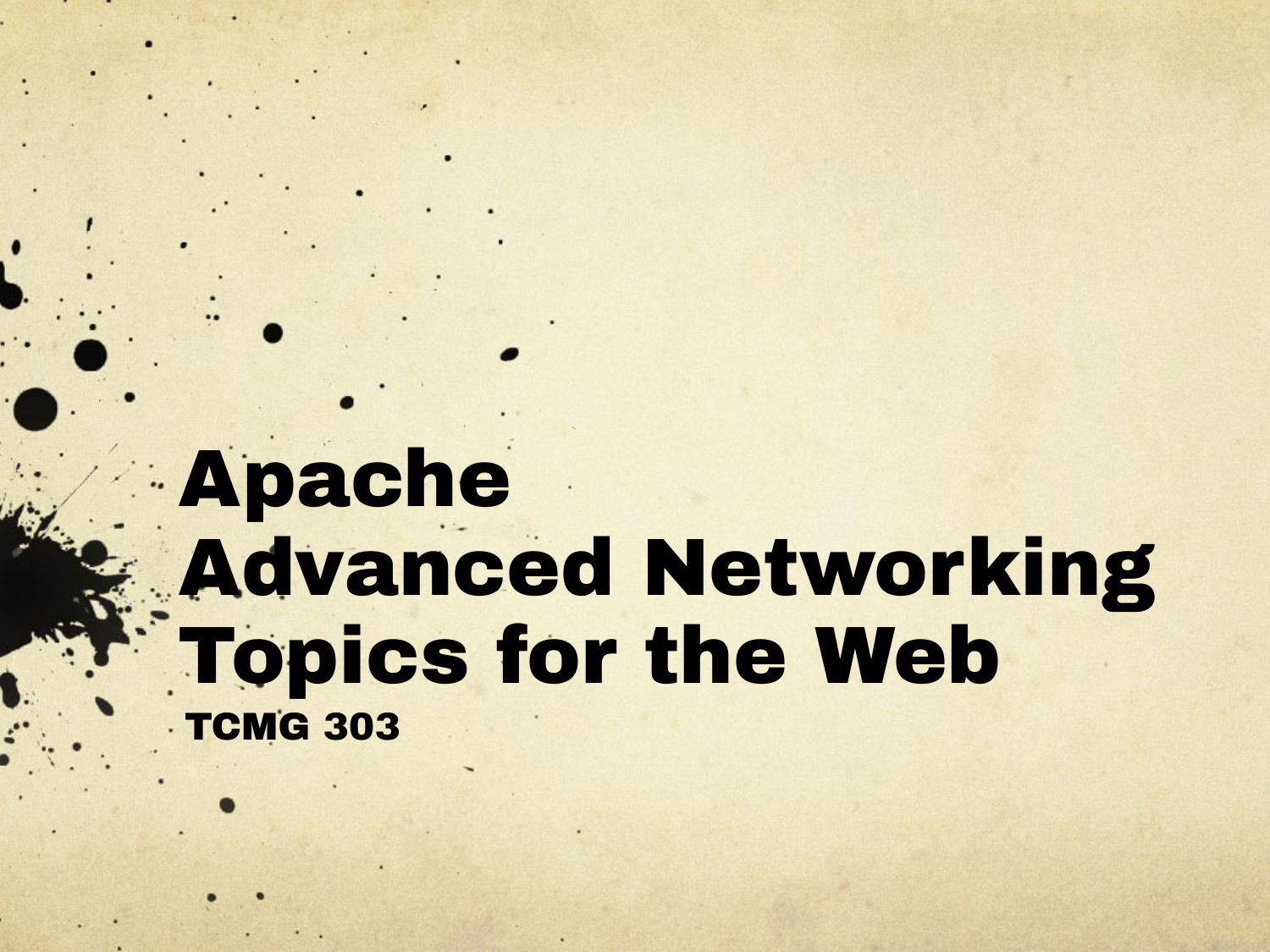

# Apache Advanced Networking Topics for the Web
TCMG 303